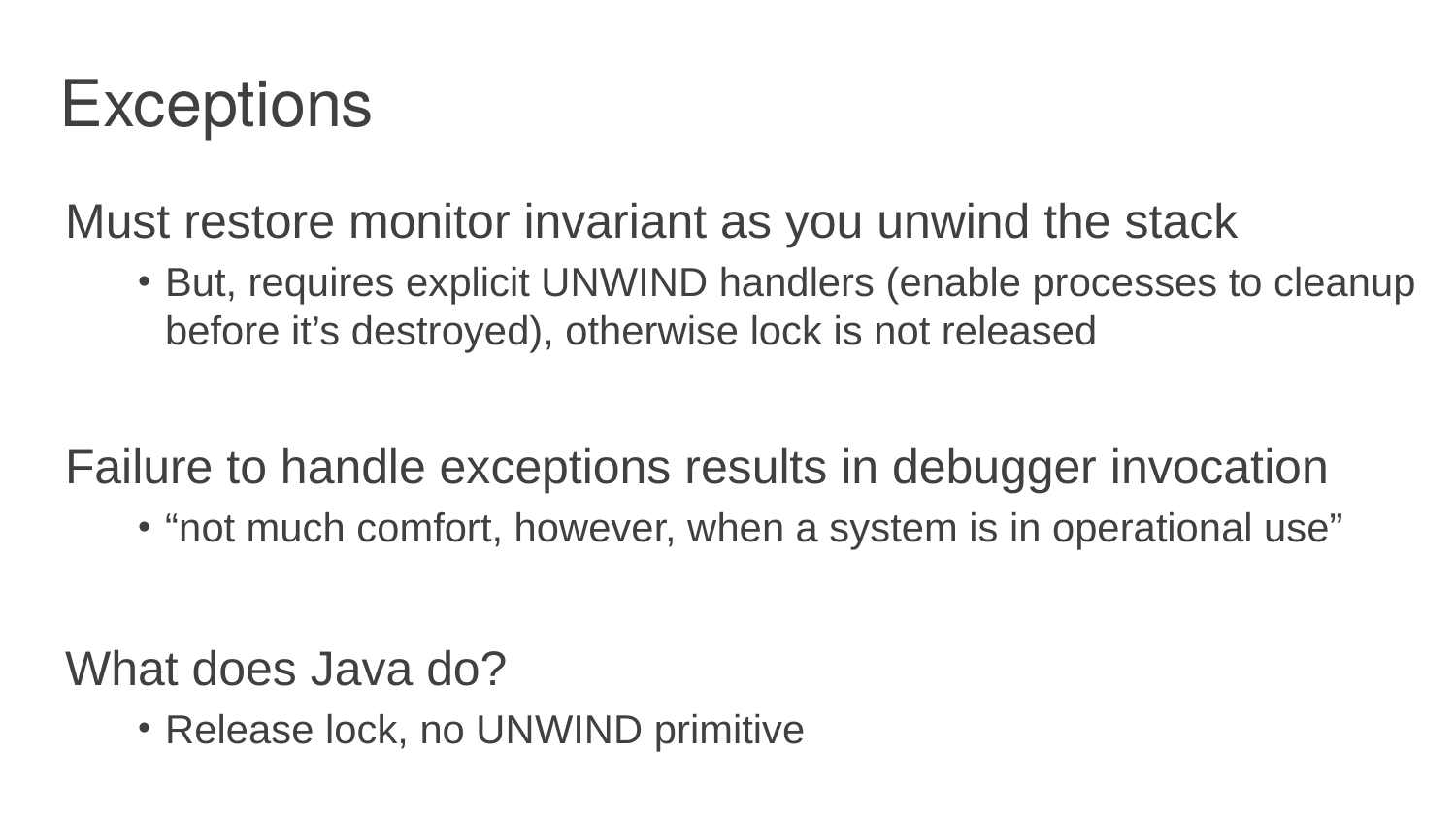

# Exceptions
Must restore monitor invariant as you unwind the stack
But, requires explicit UNWIND handlers (enable processes to cleanup before it’s destroyed), otherwise lock is not released

Failure to handle exceptions results in debugger invocation
“not much comfort, however, when a system is in operational use”

What does Java do?
Release lock, no UNWIND primitive